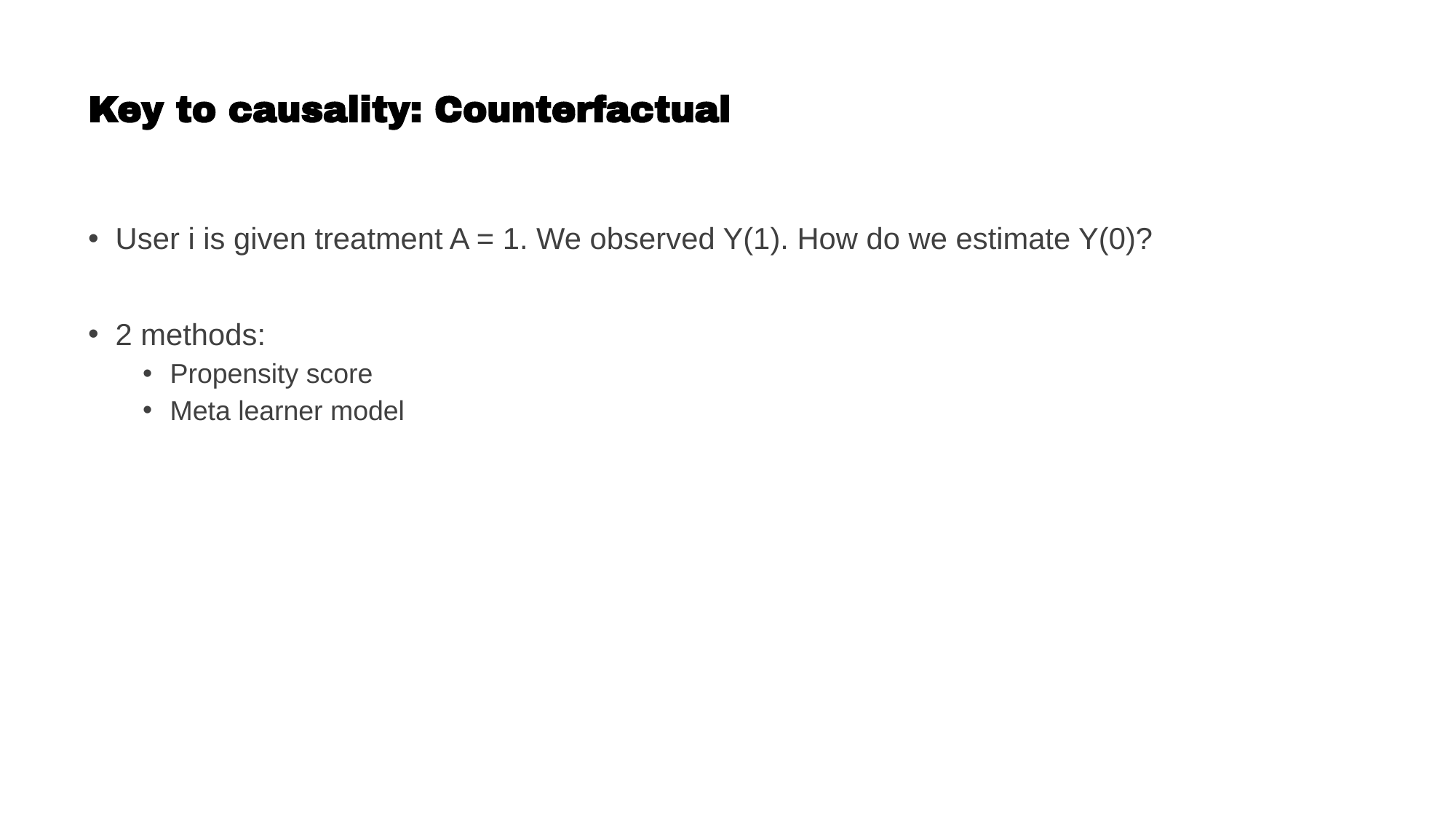

# Key to causality: Counterfactual
User i is given treatment A = 1. We observed Y(1). How do we estimate Y(0)?

2 methods:
Propensity score
Meta learner model